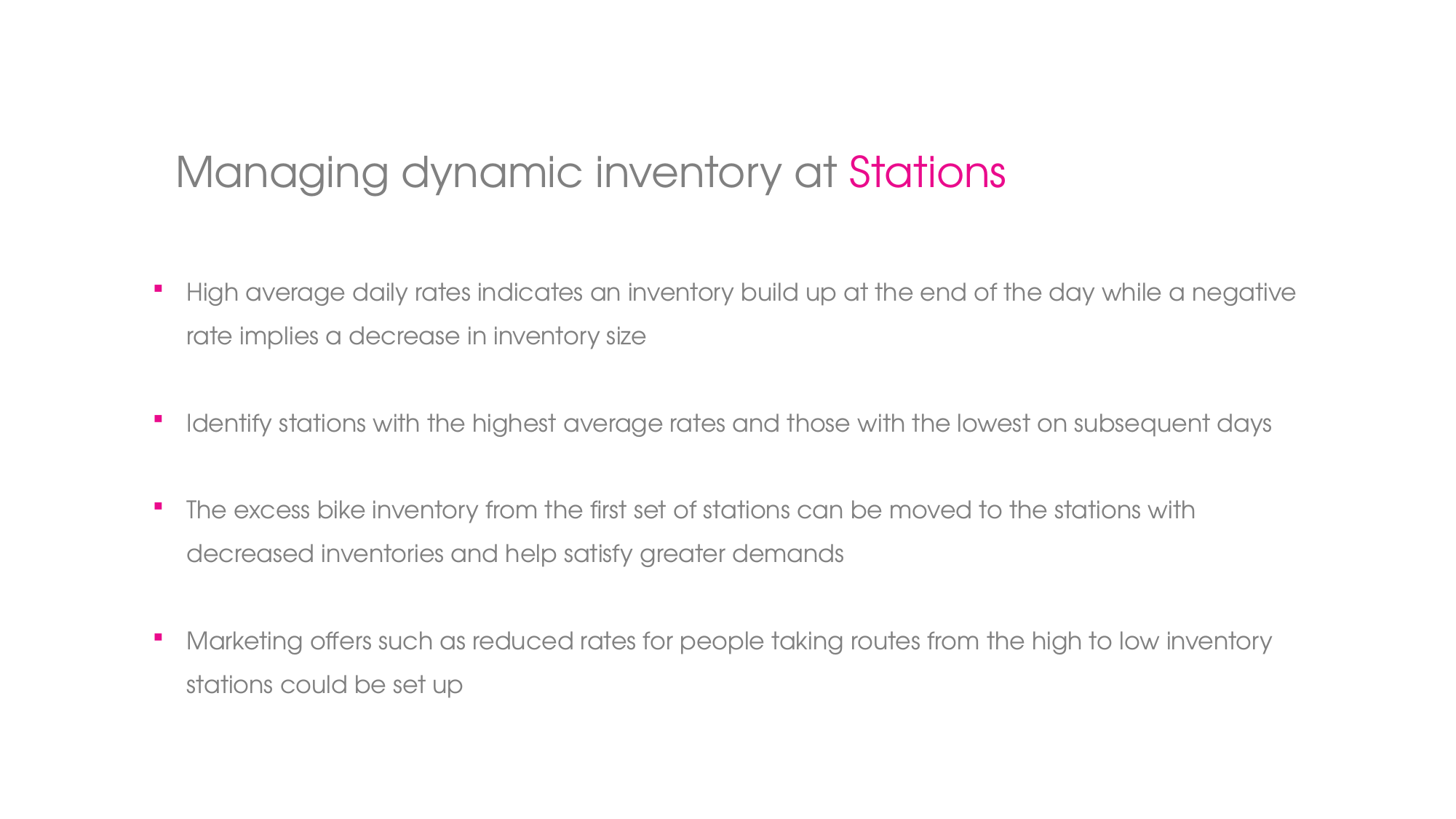

Managing dynamic inventory at Stations
High average daily rates indicates an inventory build up at the end of the day while a negative rate implies a decrease in inventory size

Identify stations with the highest average rates and those with the lowest on subsequent days

The excess bike inventory from the first set of stations can be moved to the stations with decreased inventories and help satisfy greater demands

Marketing offers such as reduced rates for people taking routes from the high to low inventory stations could be set up